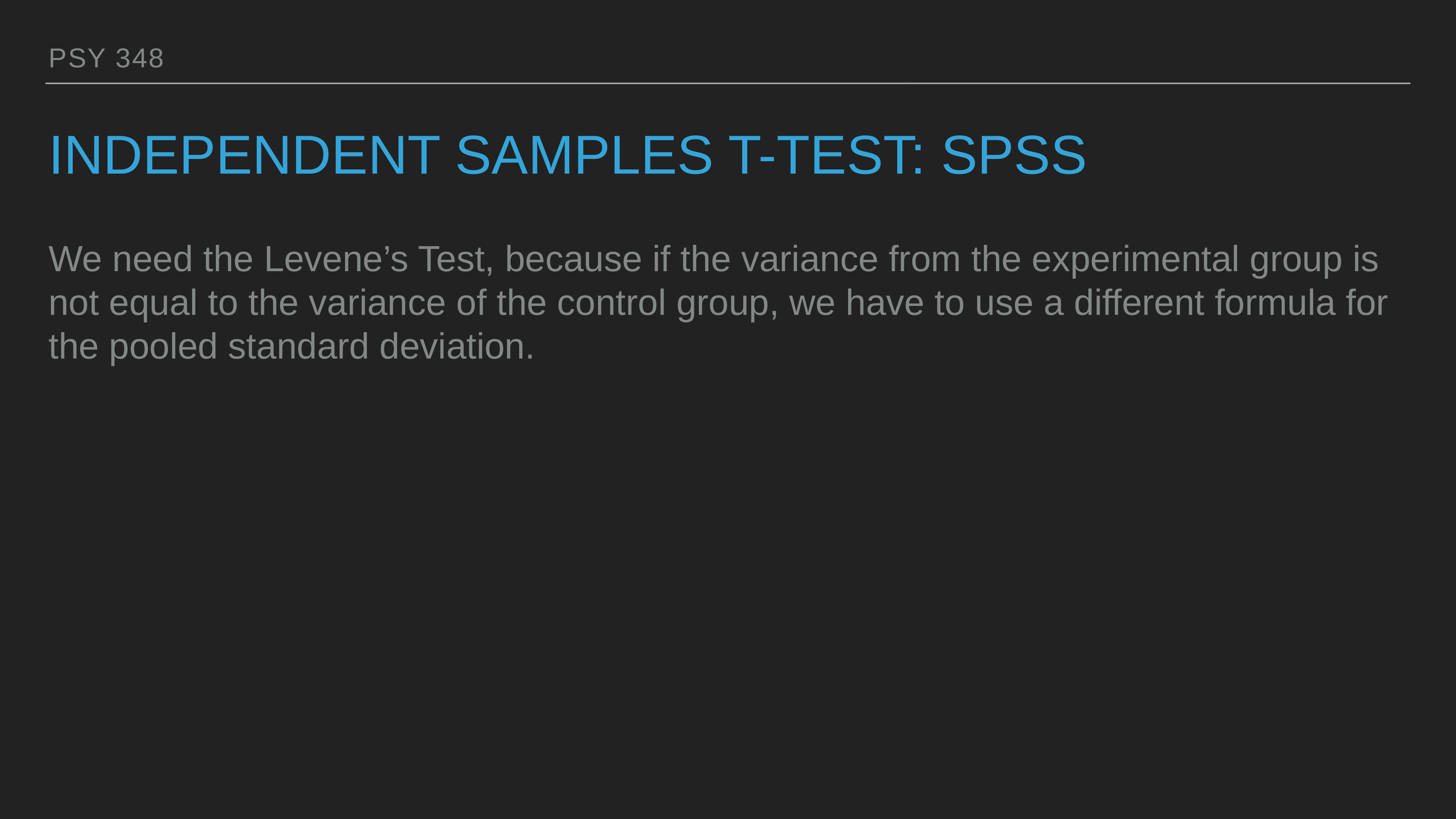

PSY 348
# Independent samples t-test: SPSS
We need the Levene’s Test, because if the variance from the experimental group is not equal to the variance of the control group, we have to use a different formula for the pooled standard deviation.